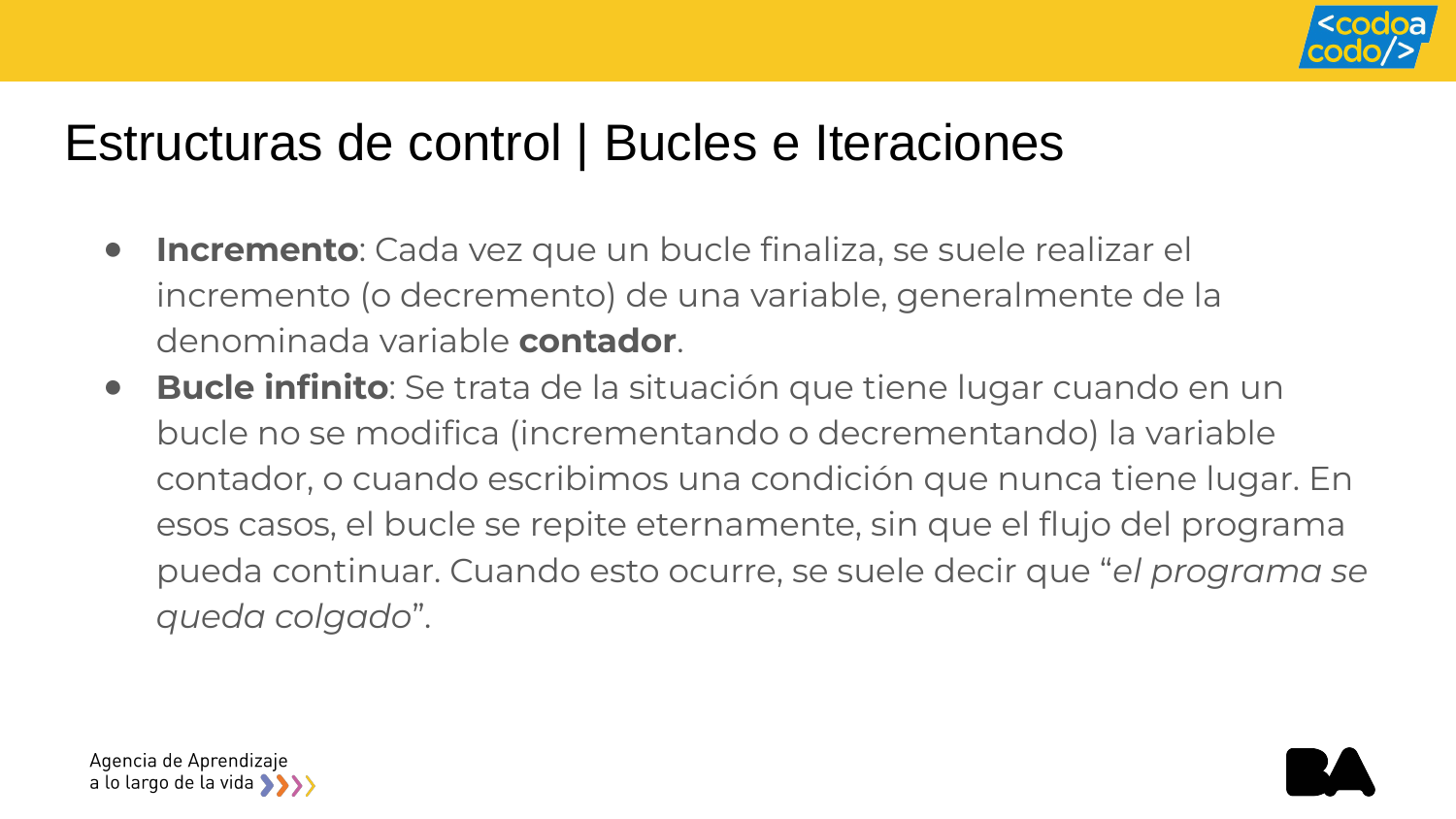

# Estructuras de control | Bucles e Iteraciones
Incremento: Cada vez que un bucle finaliza, se suele realizar el incremento (o decremento) de una variable, generalmente de la denominada variable contador.
Bucle infinito: Se trata de la situación que tiene lugar cuando en un bucle no se modifica (incrementando o decrementando) la variable contador, o cuando escribimos una condición que nunca tiene lugar. En esos casos, el bucle se repite eternamente, sin que el flujo del programa pueda continuar. Cuando esto ocurre, se suele decir que “el programa se queda colgado”.